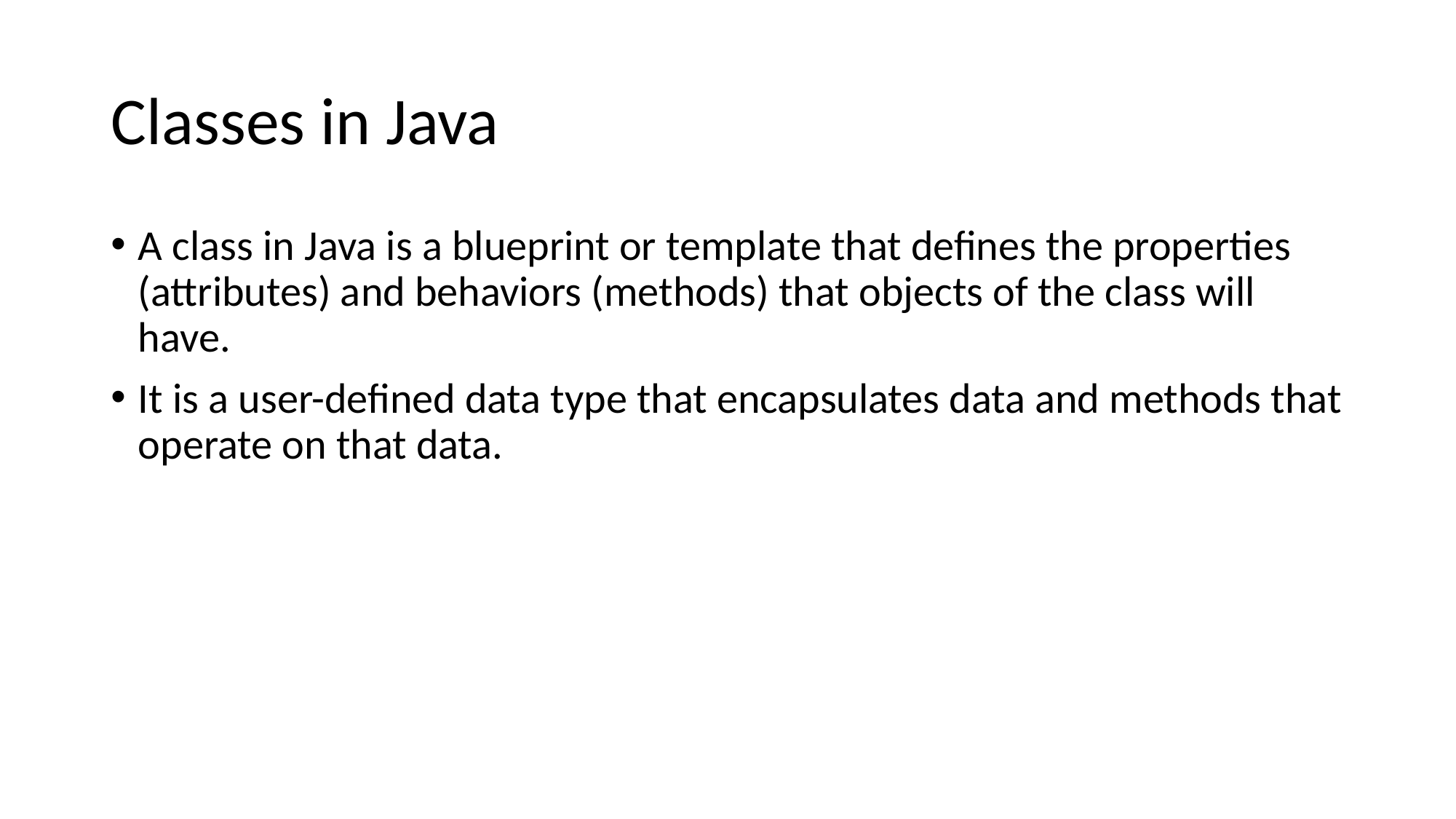

# Classes in Java
A class in Java is a blueprint or template that defines the properties (attributes) and behaviors (methods) that objects of the class will have.
It is a user-defined data type that encapsulates data and methods that operate on that data.